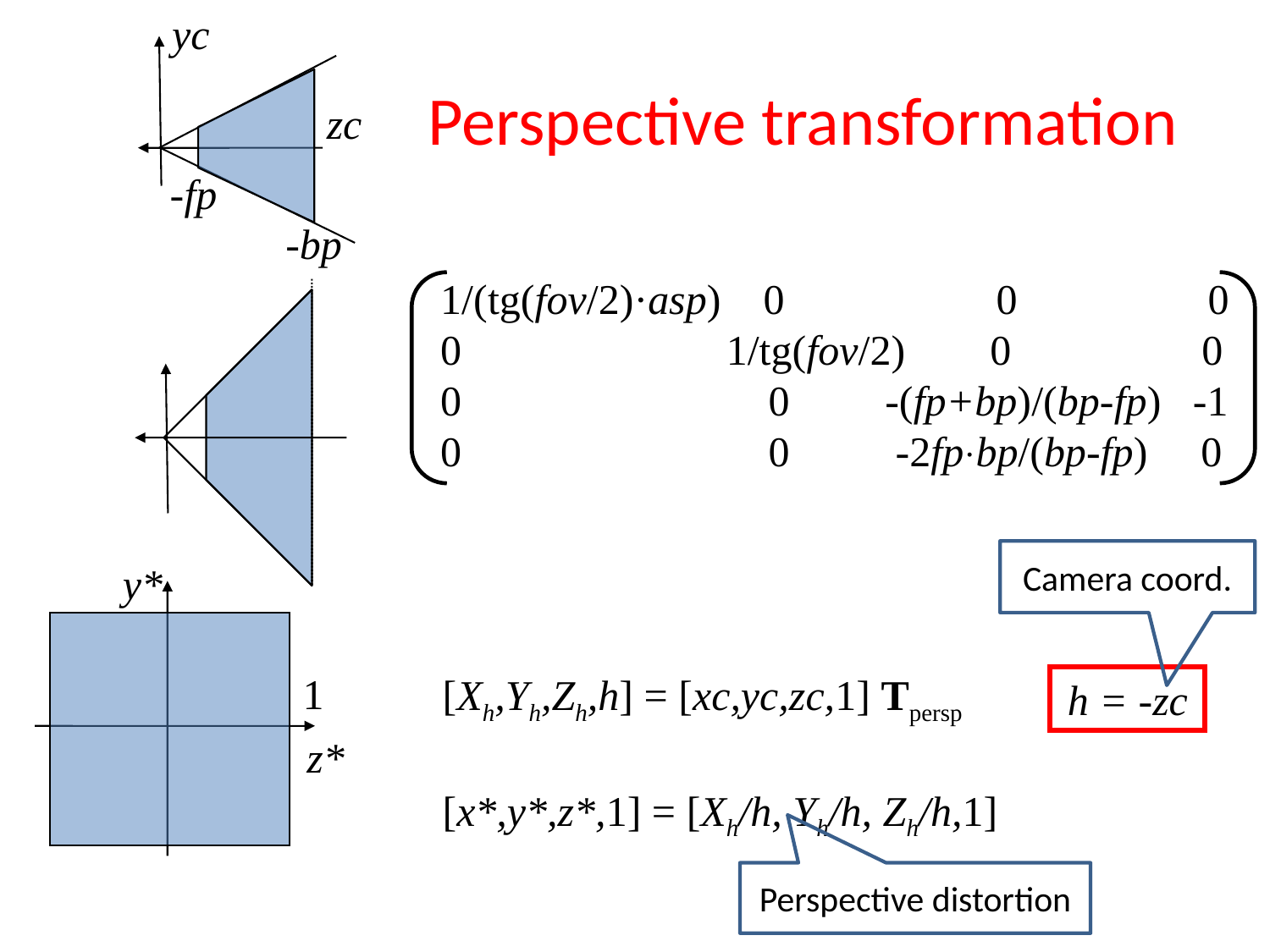

yc

# Perspective transformation

zc

-fp
-bp
1/(tg(fov/2)·asp)    0                    0                  0
0                         1/tg(fov/2)        0                  0
0                             0         -(fp+bp)/(bp-fp)   -1
0                             0          -2fp·bp/(bp-fp)     0

Camera coord.
y*

1
[Xh,Yh,Zh,h] = [xc,yc,zc,1] Tpersp

[x*,y*,z*,1] = [Xh/h, Yh/h, Zh/h,1]

h = -zc
z*

Perspective distortion